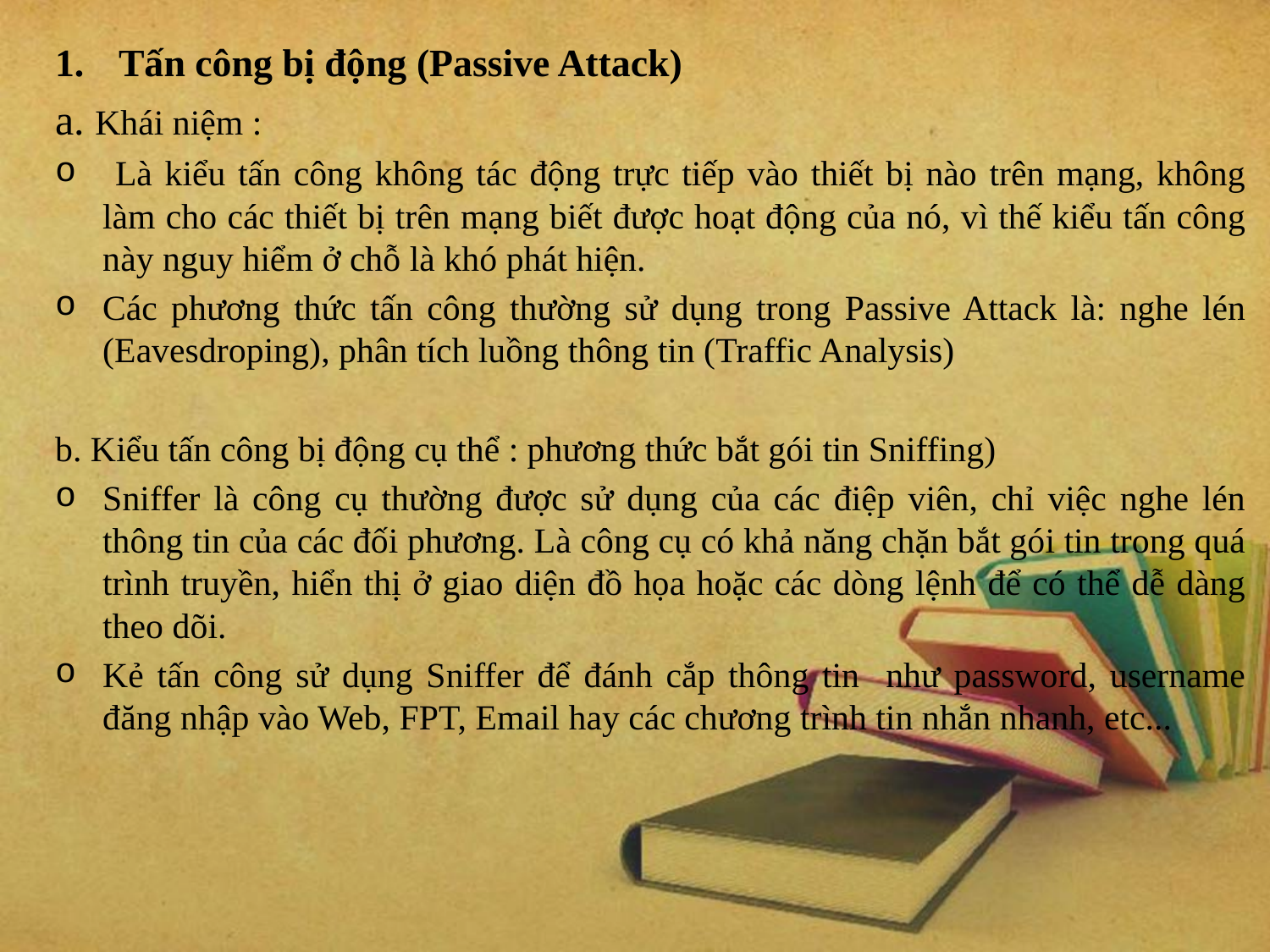

Tấn công bị động (Passive Attack)
a. Khái niệm :
 Là kiểu tấn công không tác động trực tiếp vào thiết bị nào trên mạng, không làm cho các thiết bị trên mạng biết được hoạt động của nó, vì thế kiểu tấn công này nguy hiểm ở chỗ là khó phát hiện.
Các phương thức tấn công thường sử dụng trong Passive Attack là: nghe lén (Eavesdroping), phân tích luồng thông tin (Traffic Analysis)

b. Kiểu tấn công bị động cụ thể : phương thức bắt gói tin Sniffing)
Sniffer là công cụ thường được sử dụng của các điệp viên, chỉ việc nghe lén thông tin của các đối phương. Là công cụ có khả năng chặn bắt gói tin trong quá trình truyền, hiển thị ở giao diện đồ họa hoặc các dòng lệnh để có thể dễ dàng theo dõi.
Kẻ tấn công sử dụng Sniffer để đánh cắp thông tin  như password, username đăng nhập vào Web, FPT, Email hay các chương trình tin nhắn nhanh, etc...